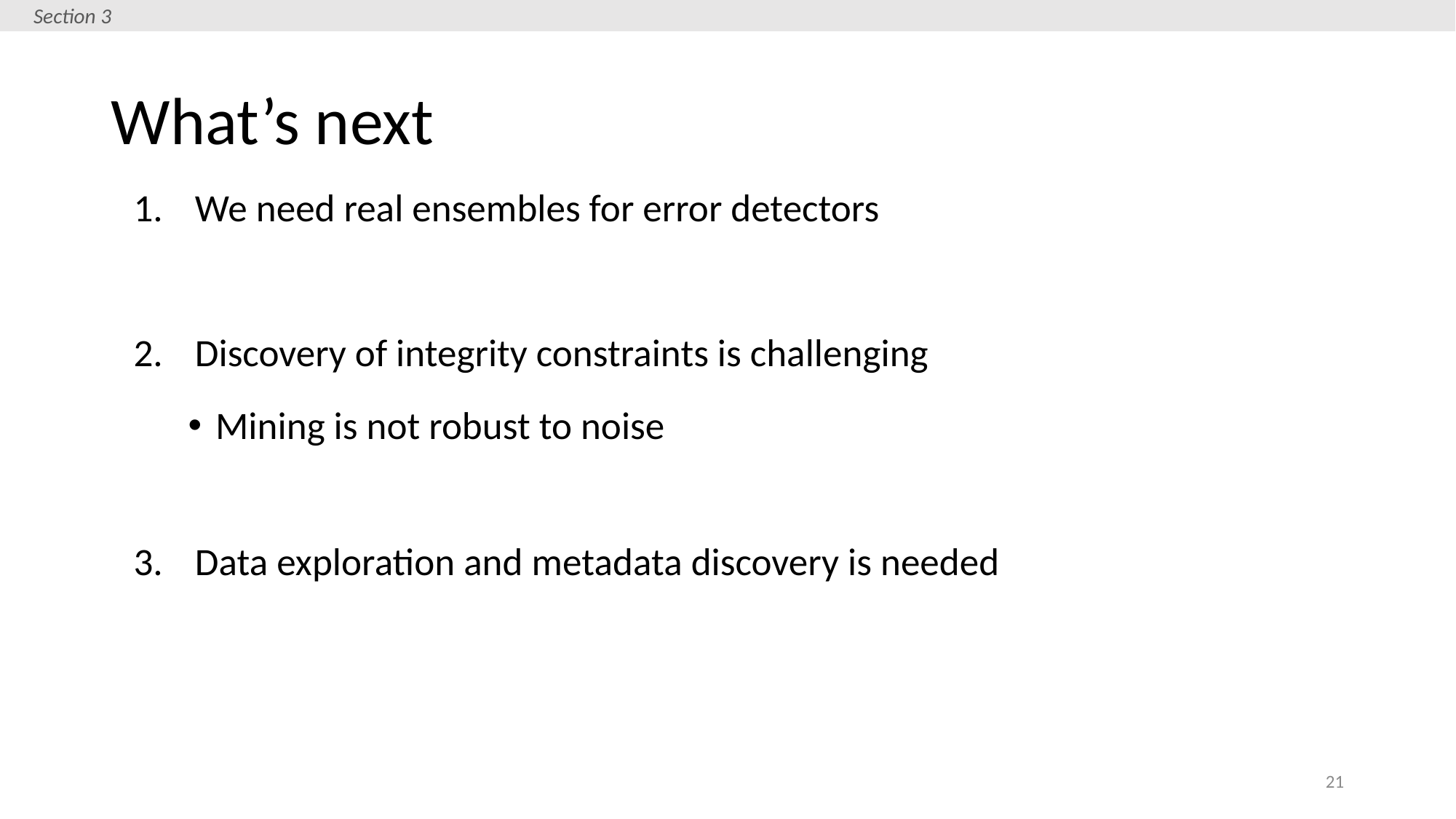

Section 3
# What’s next
We need real ensembles for error detectors

Discovery of integrity constraints is challenging
Mining is not robust to noise

Data exploration and metadata discovery is needed
21